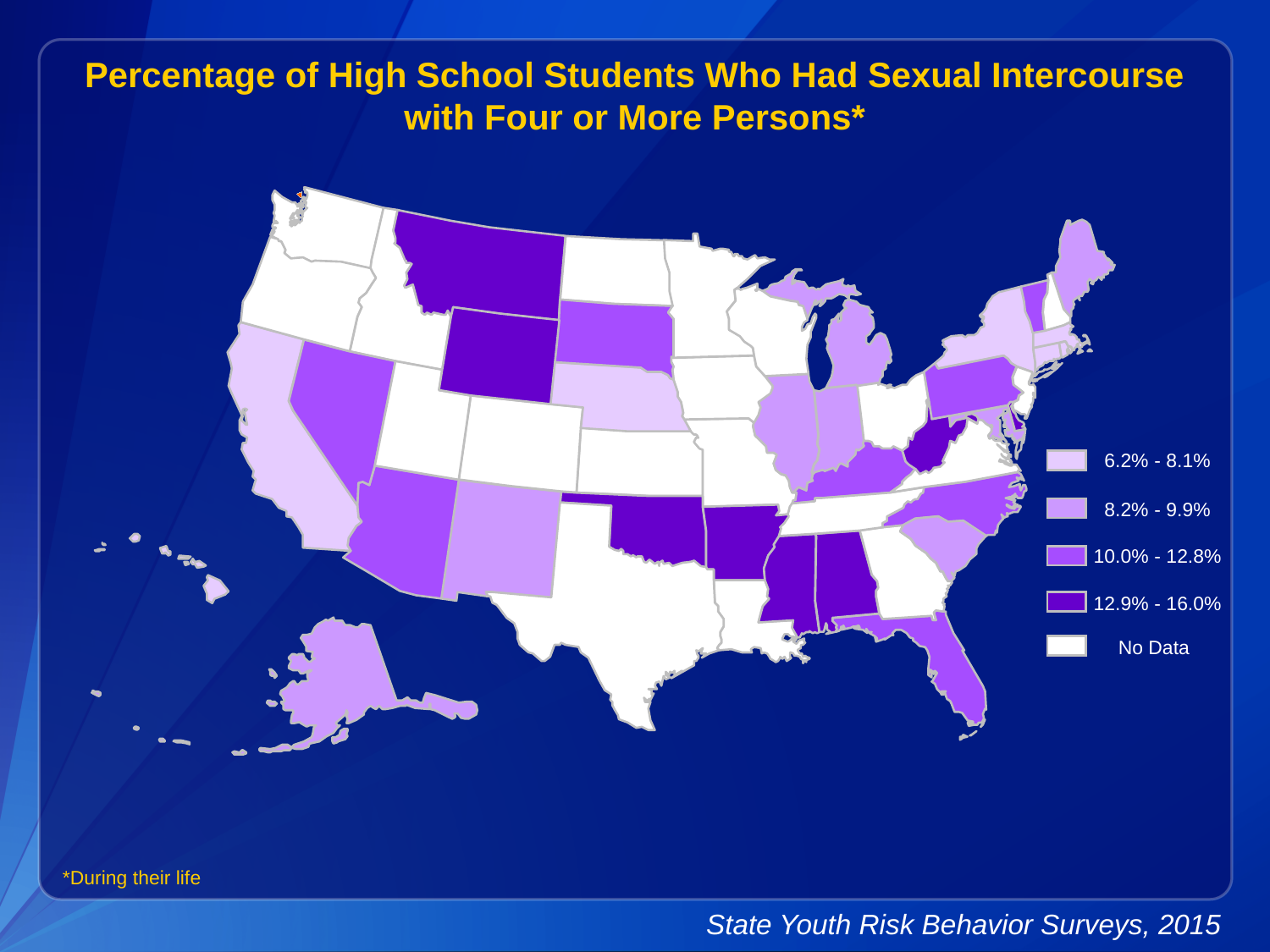

Percentage of High School Students Who Had Sexual Intercourse with Four or More Persons*

6.2% - 8.1%

8.2% - 9.9%

10.0% - 12.8%

12.9% - 16.0%

No Data

*During their life
State Youth Risk Behavior Surveys, 2015